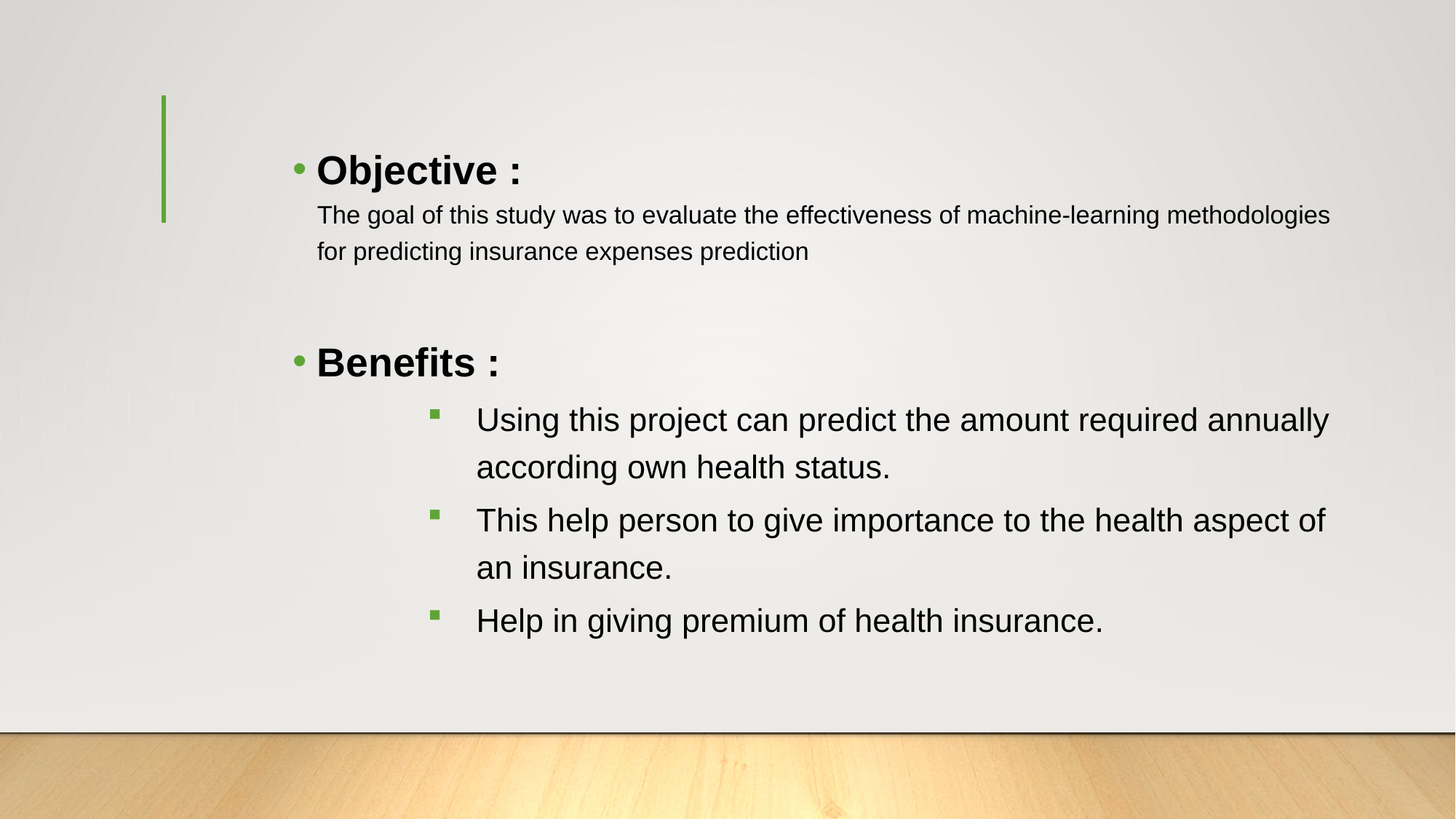

Objective :
The goal of this study was to evaluate the effectiveness of machine-learning methodologies for predicting insurance expenses prediction

Benefits :
Using this project can predict the amount required annually according own health status.
This help person to give importance to the health aspect of an insurance.
Help in giving premium of health insurance.